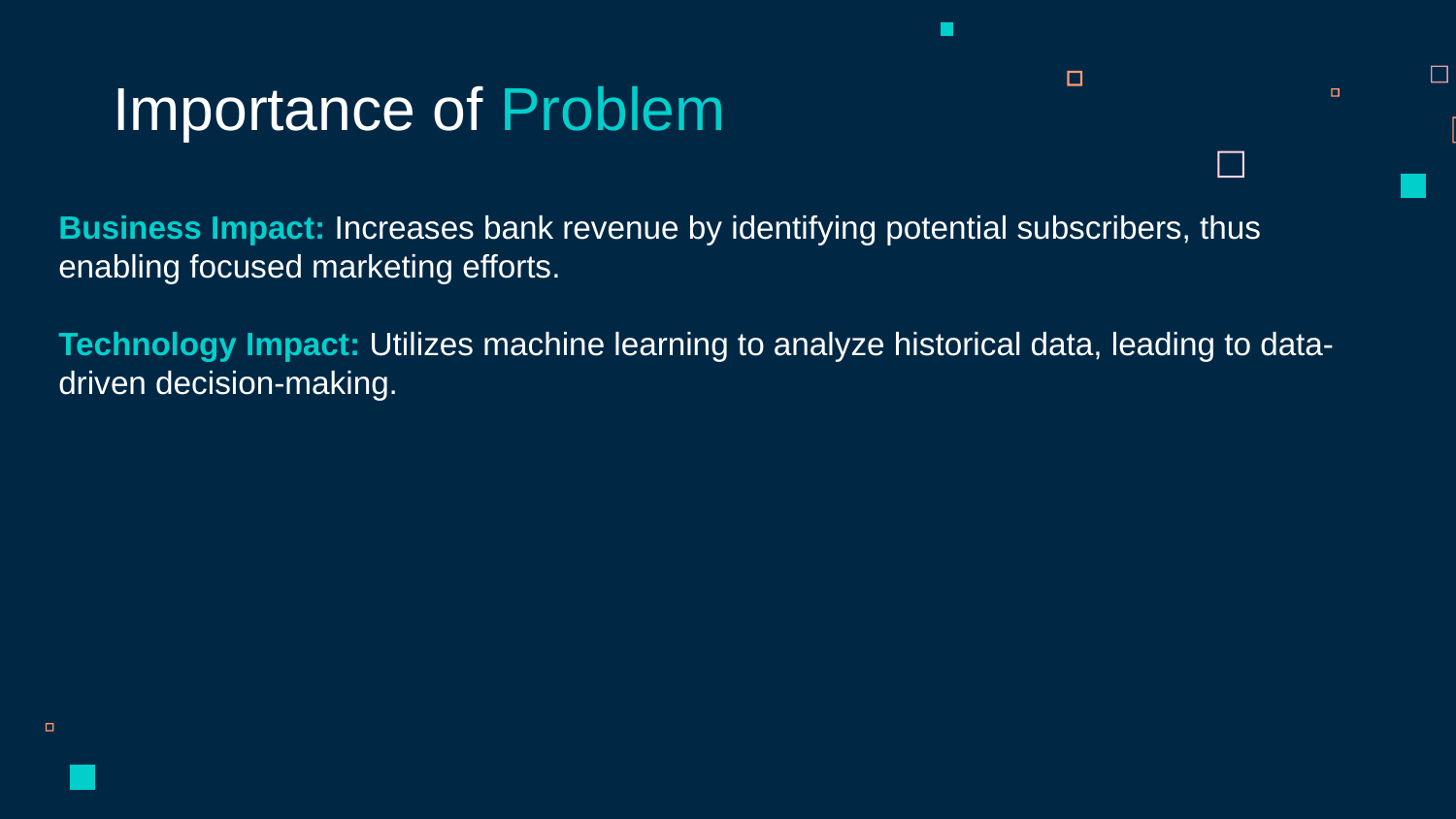

Importance of Problem
Business Impact: Increases bank revenue by identifying potential subscribers, thus enabling focused marketing efforts.

Technology Impact: Utilizes machine learning to analyze historical data, leading to data-driven decision-making.